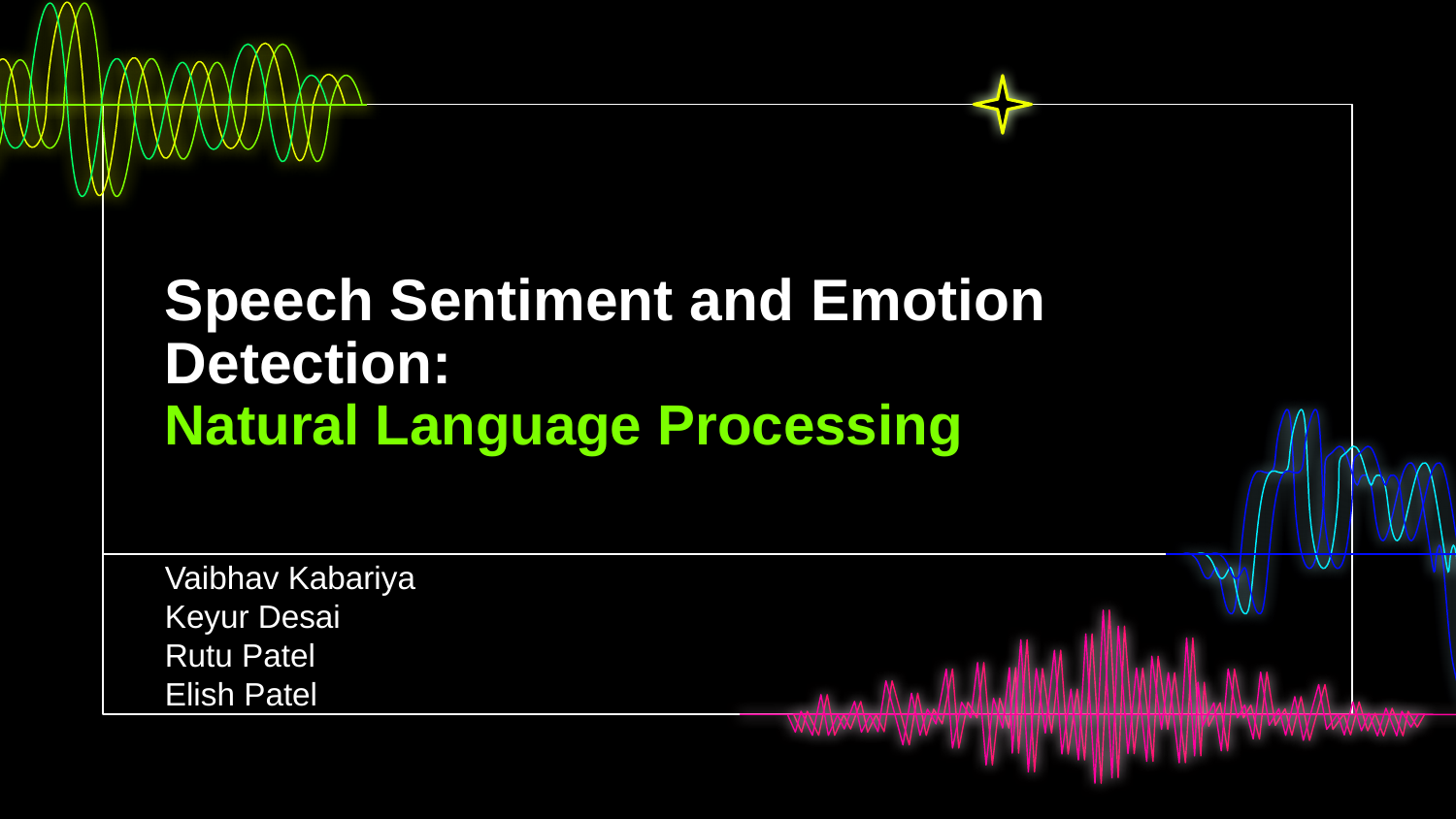

# Speech Sentiment and Emotion Detection:
Natural Language Processing
Vaibhav Kabariya
Keyur Desai
Rutu Patel
Elish Patel